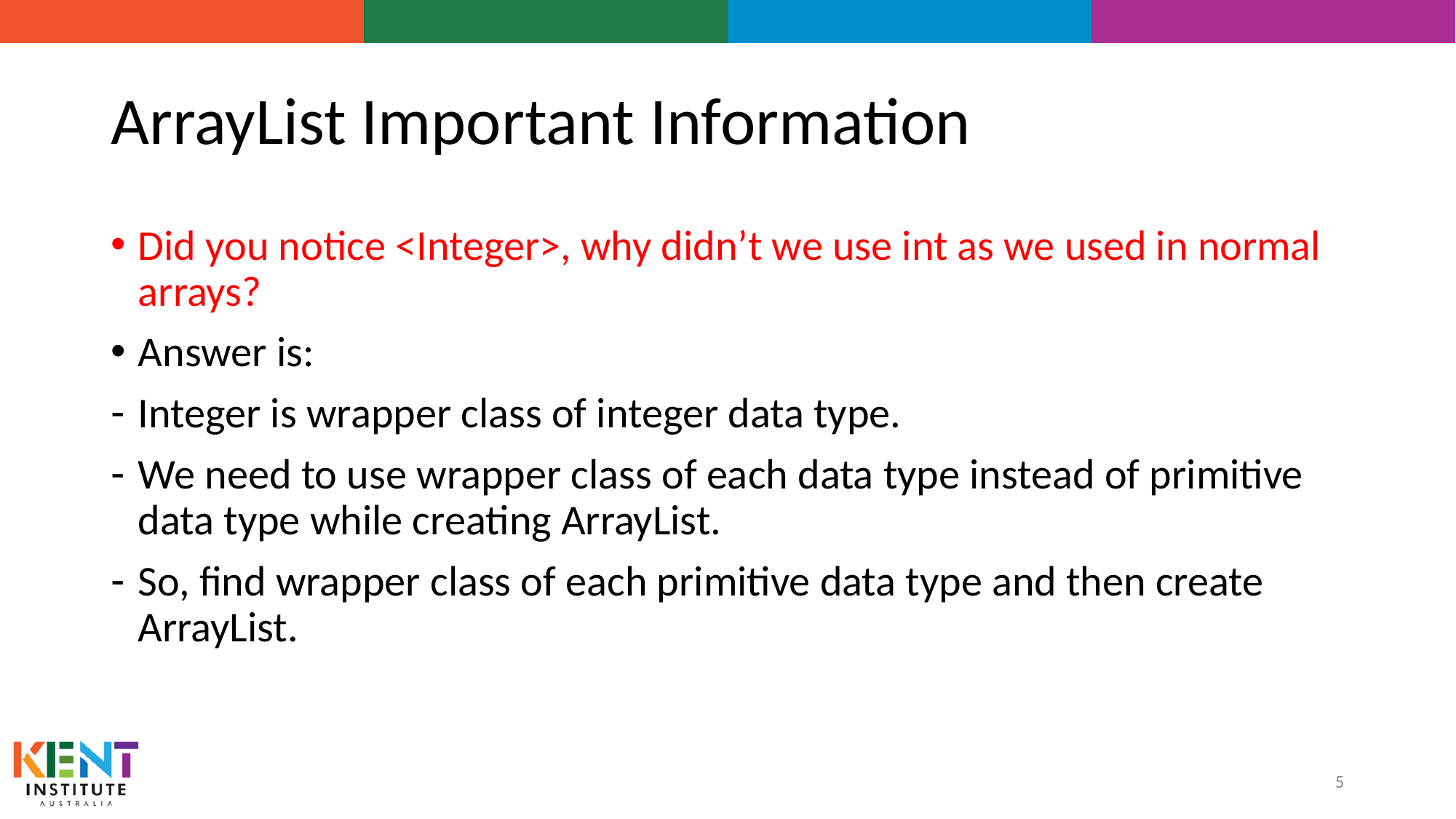

# ArrayList Important Information
Did you notice <Integer>, why didn’t we use int as we used in normal arrays?
Answer is:
Integer is wrapper class of integer data type.
We need to use wrapper class of each data type instead of primitive data type while creating ArrayList.
So, find wrapper class of each primitive data type and then create ArrayList.
5